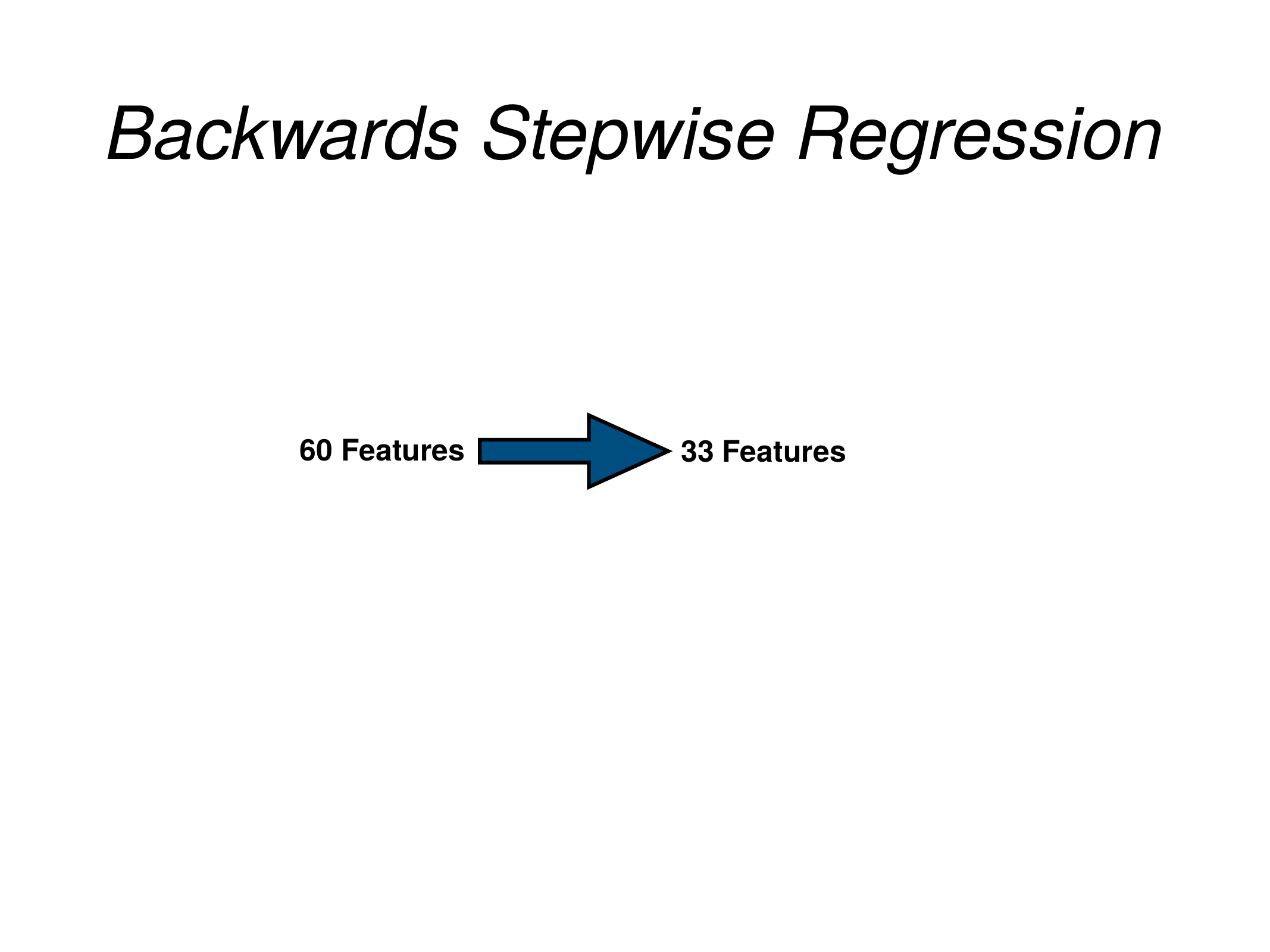

# Backwards Stepwise Regression

60 Features
33 Features